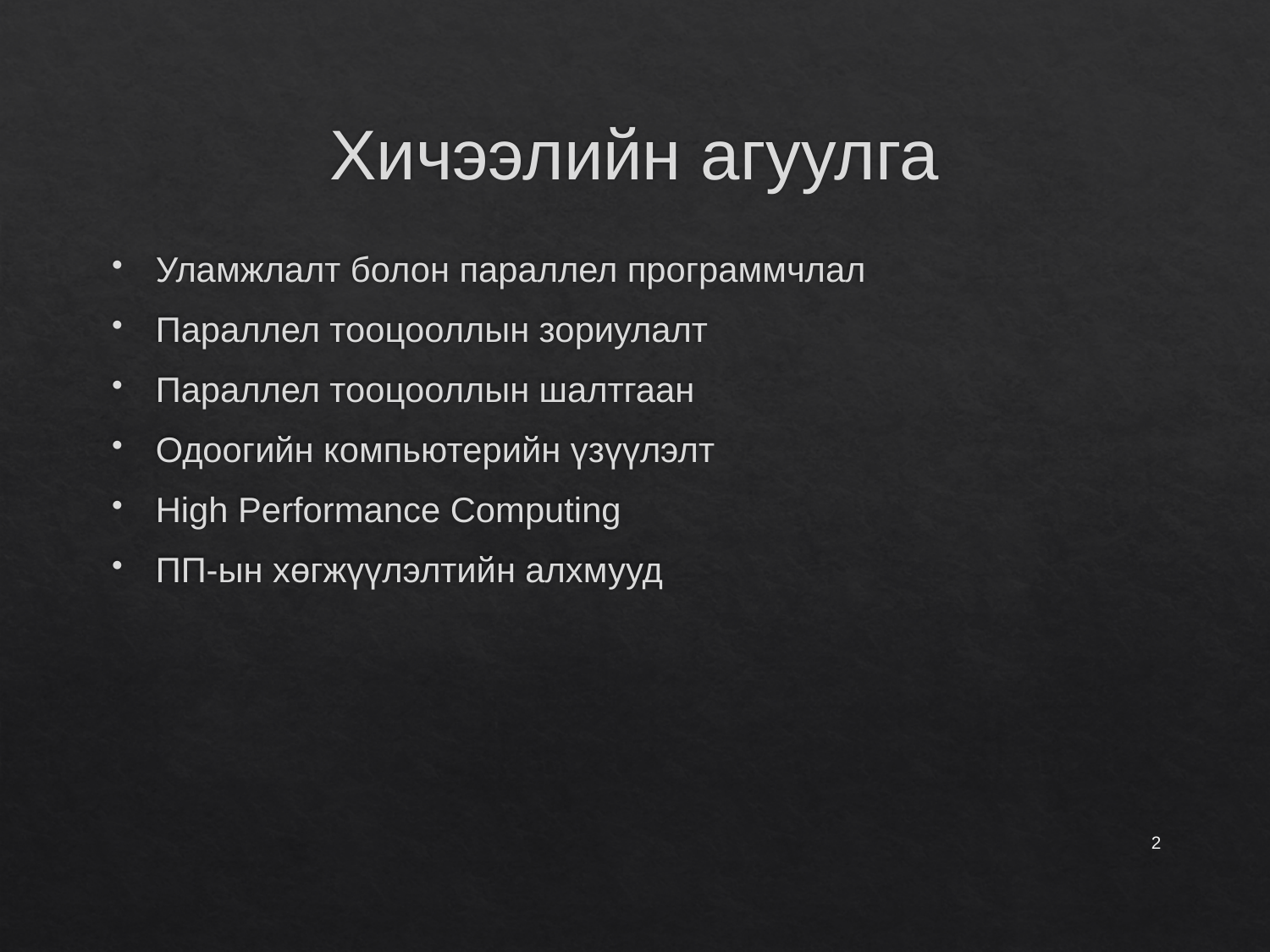

# Хичээлийн агуулга
Уламжлалт болон параллел программчлал
Параллел тооцооллын зориулалт
Параллел тооцооллын шалтгаан
Одоогийн компьютерийн үзүүлэлт
High Performance Computing
ПП-ын хөгжүүлэлтийн алхмууд
2